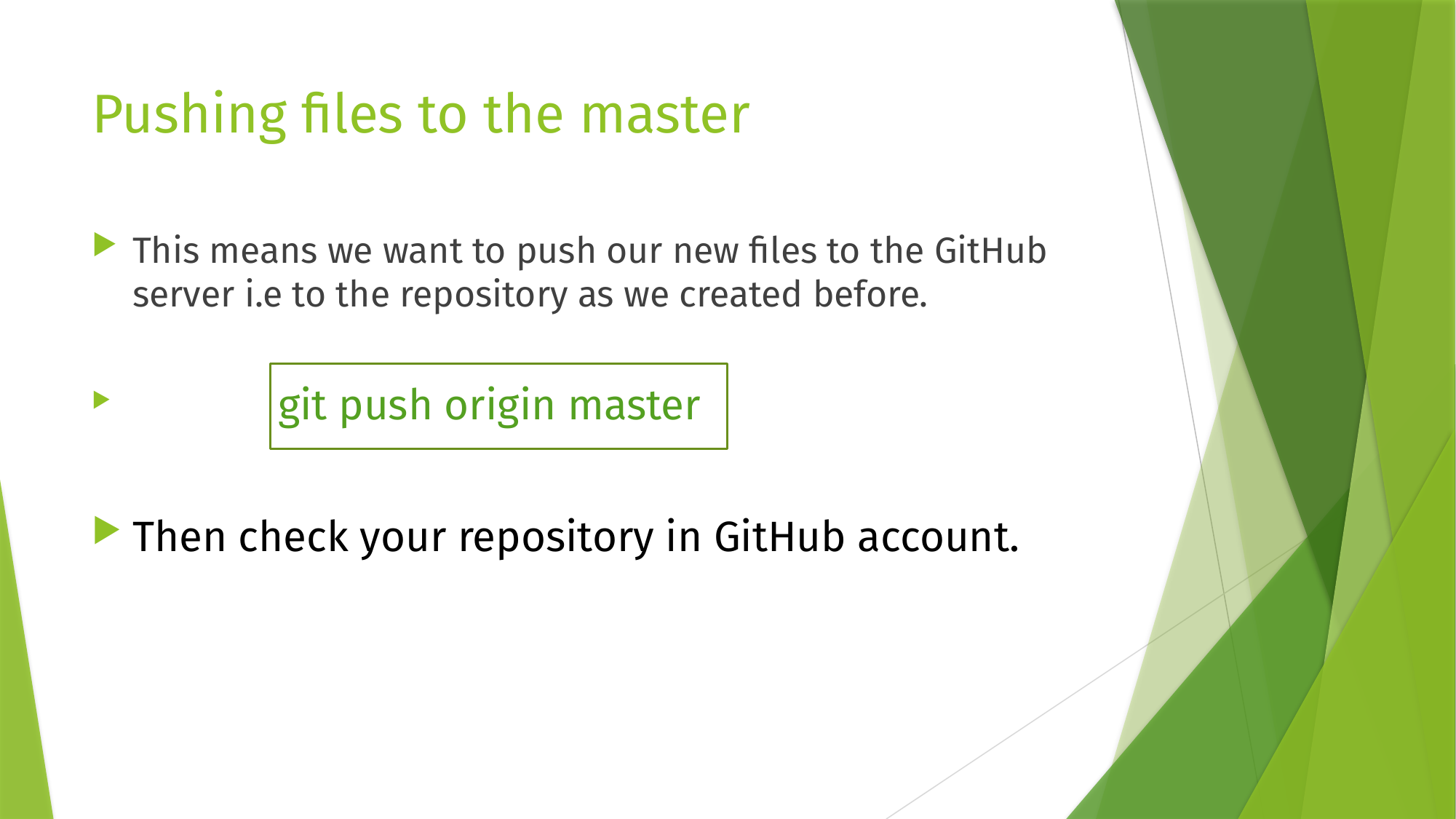

# Pushing files to the master
This means we want to push our new files to the GitHub server i.e to the repository as we created before.

                    git push origin master

Then check your repository in GitHub account.